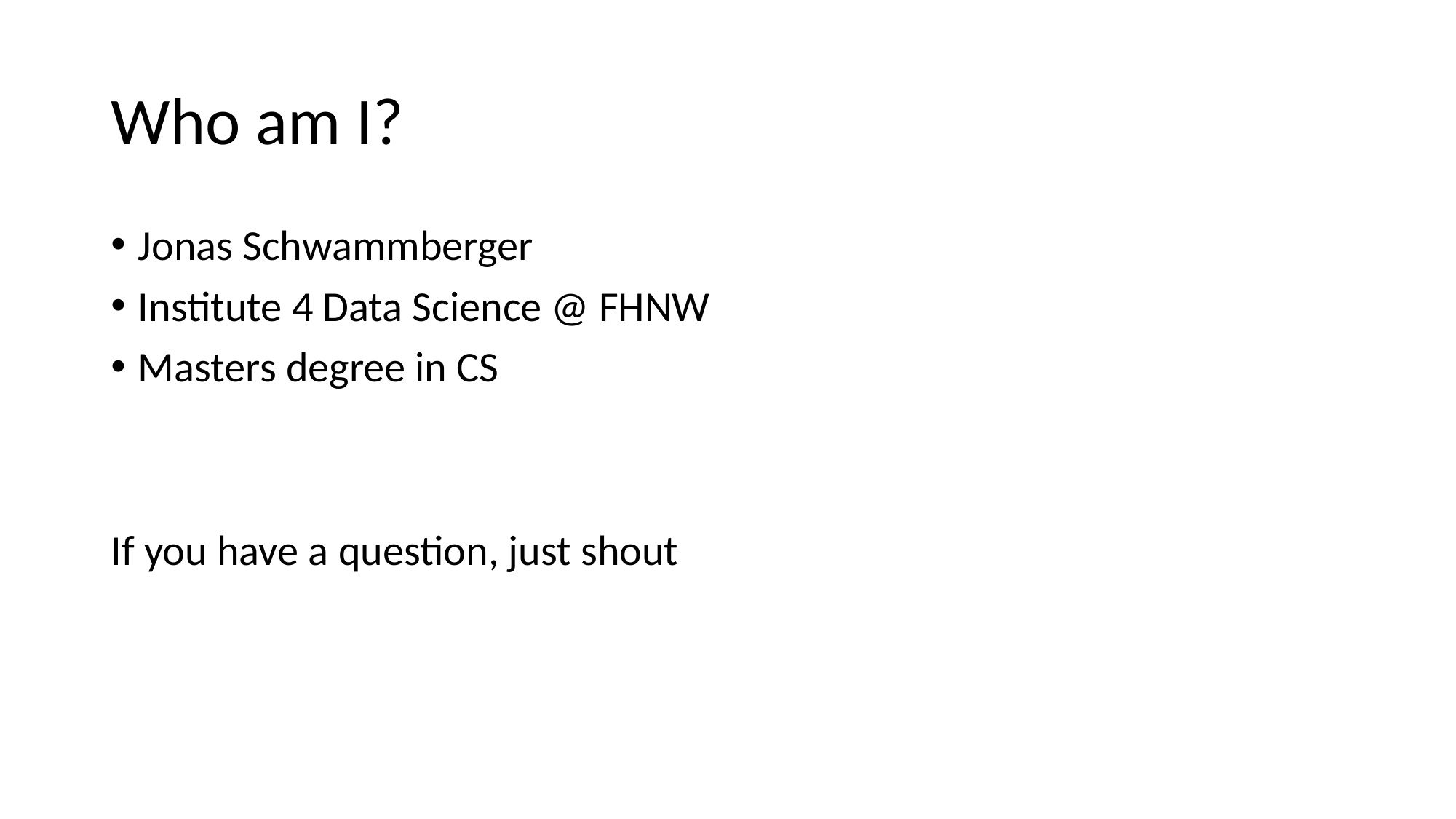

# Who am I?
Jonas Schwammberger
Institute 4 Data Science @ FHNW
Masters degree in CS

If you have a question, just shout